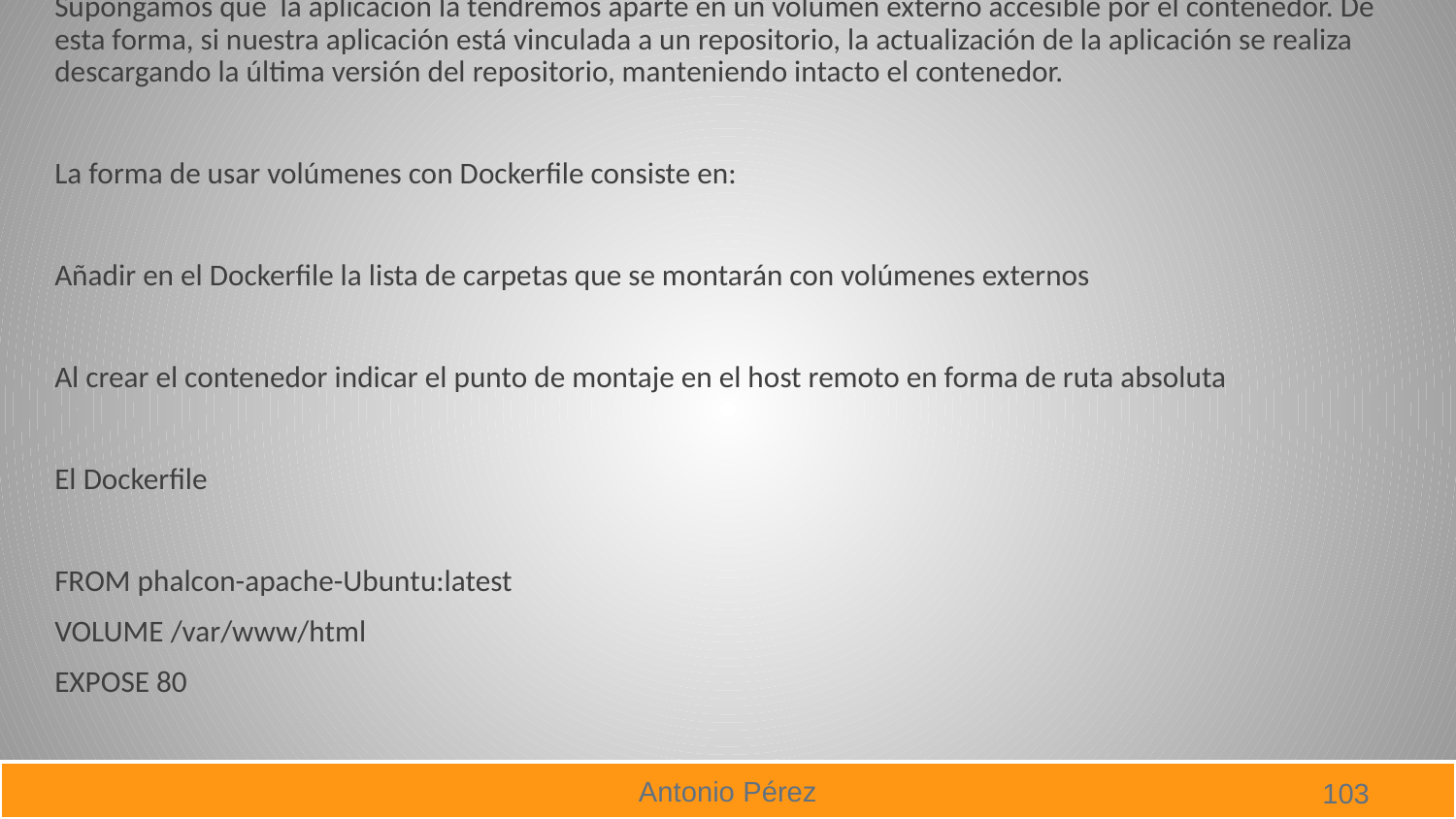

Supongamos que  la aplicación la tendremos aparte en un volumen externo accesible por el contenedor. De esta forma, si nuestra aplicación está vinculada a un repositorio, la actualización de la aplicación se realiza descargando la última versión del repositorio, manteniendo intacto el contenedor.

La forma de usar volúmenes con Dockerfile consiste en:

Añadir en el Dockerfile la lista de carpetas que se montarán con volúmenes externos

Al crear el contenedor indicar el punto de montaje en el host remoto en forma de ruta absoluta

El Dockerfile

FROM phalcon-apache-Ubuntu:latest
VOLUME /var/www/html
EXPOSE 80